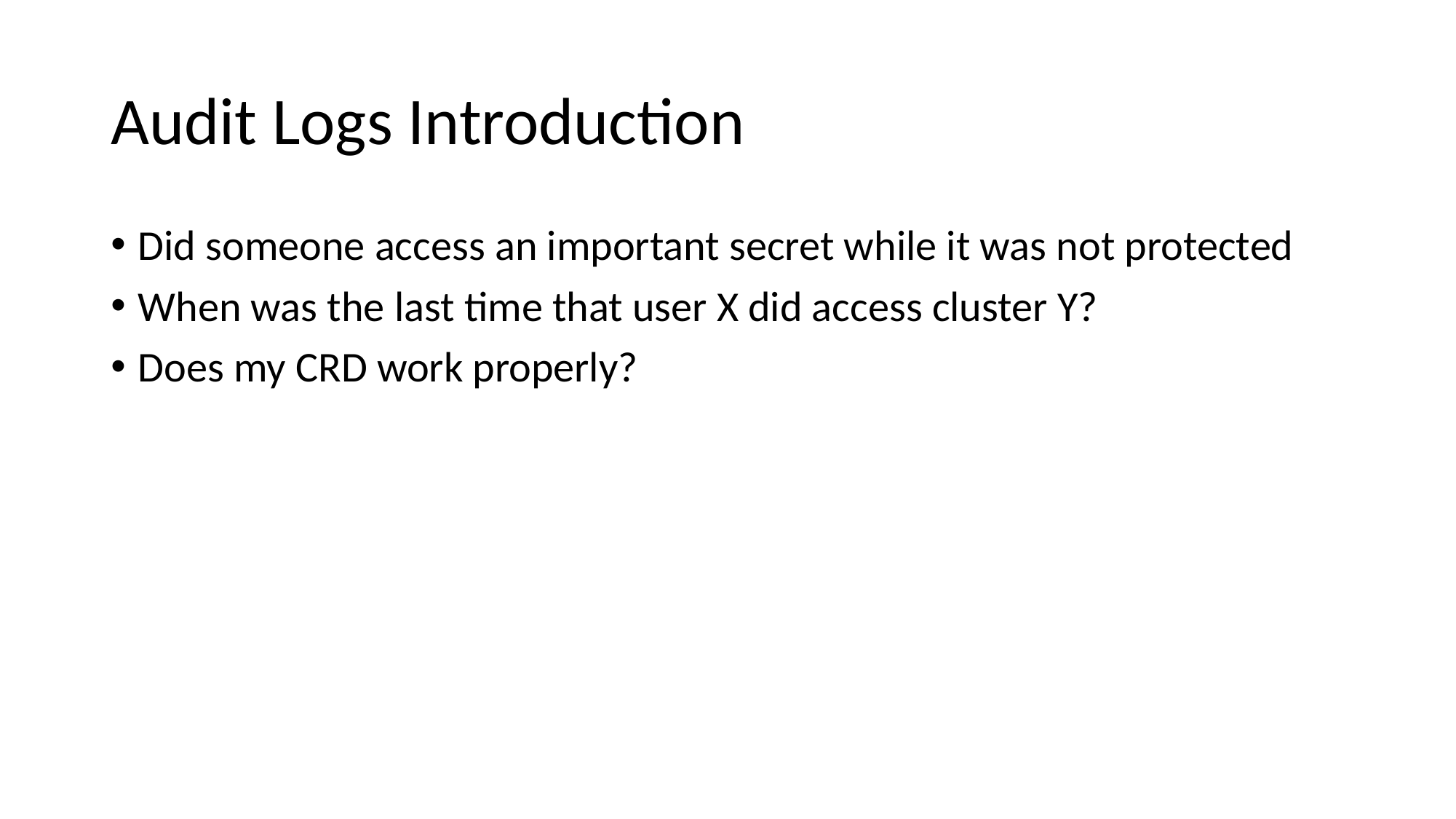

# Audit Logs Introduction
Did someone access an important secret while it was not protected
When was the last time that user X did access cluster Y?
Does my CRD work properly?